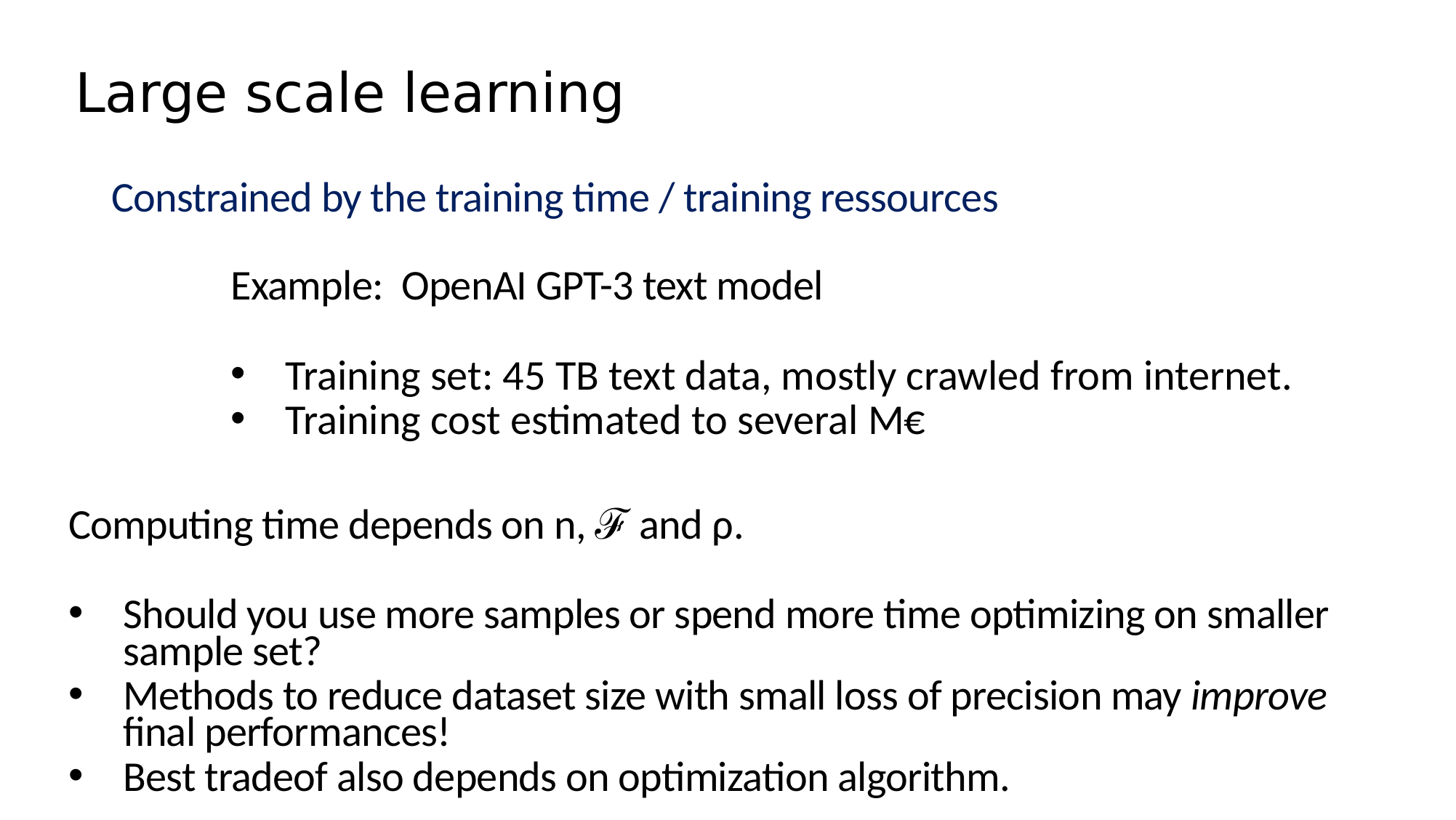

Large scale learning

Constrained by the training time / training ressources

Example:  OpenAI GPT-3 text model

Training set: 45 TB text data, mostly crawled from internet.
Training cost estimated to several M€

Computing time depends on n, ℱ and ρ.

Should you use more samples or spend more time optimizing on smaller sample set?
Methods to reduce dataset size with small loss of precision may improve final performances!
Best tradeof also depends on optimization algorithm.